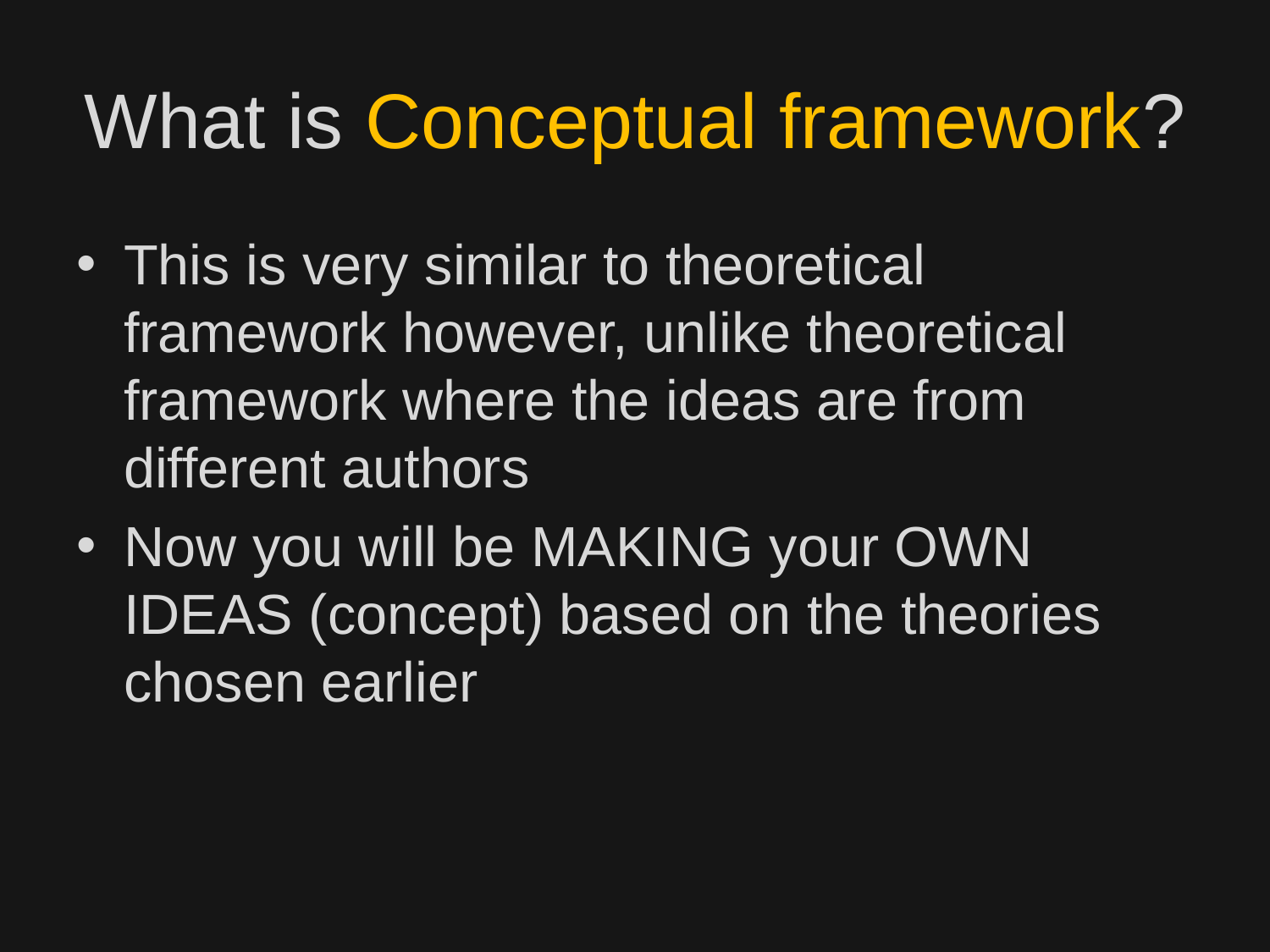

# What is Conceptual framework?
This is very similar to theoretical framework however, unlike theoretical framework where the ideas are from different authors
Now you will be MAKING your OWN IDEAS (concept) based on the theories chosen earlier